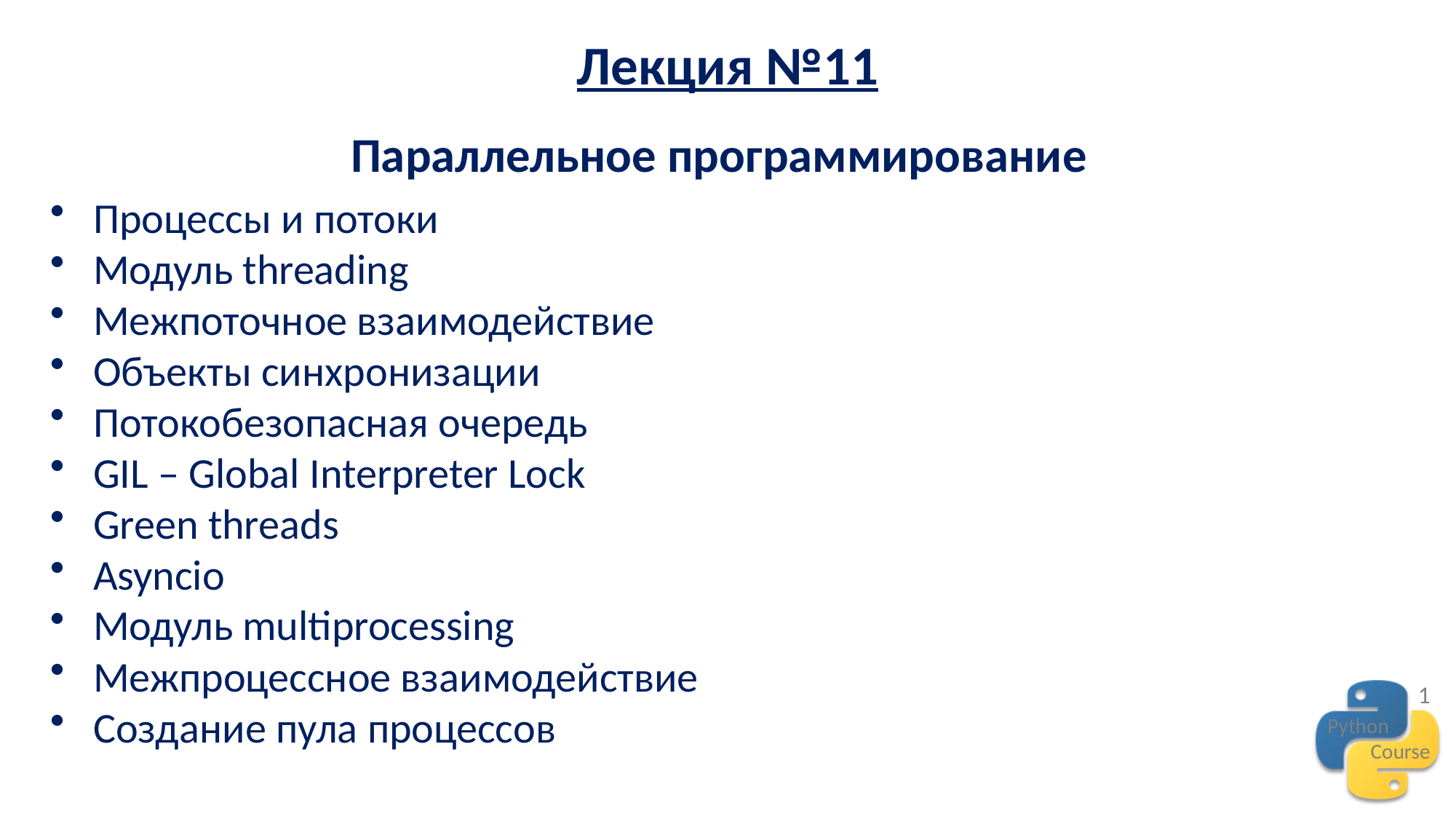

Лекция №11
Параллельное программирование
Процессы и потоки
Модуль threading
Межпоточное взаимодействие
Объекты синхронизации
Потокобезопасная очередь
GIL – Global Interpreter Lock
Green threads
Asyncio
Модуль multiprocessing
Межпроцессное взаимодействие
Создание пула процессов